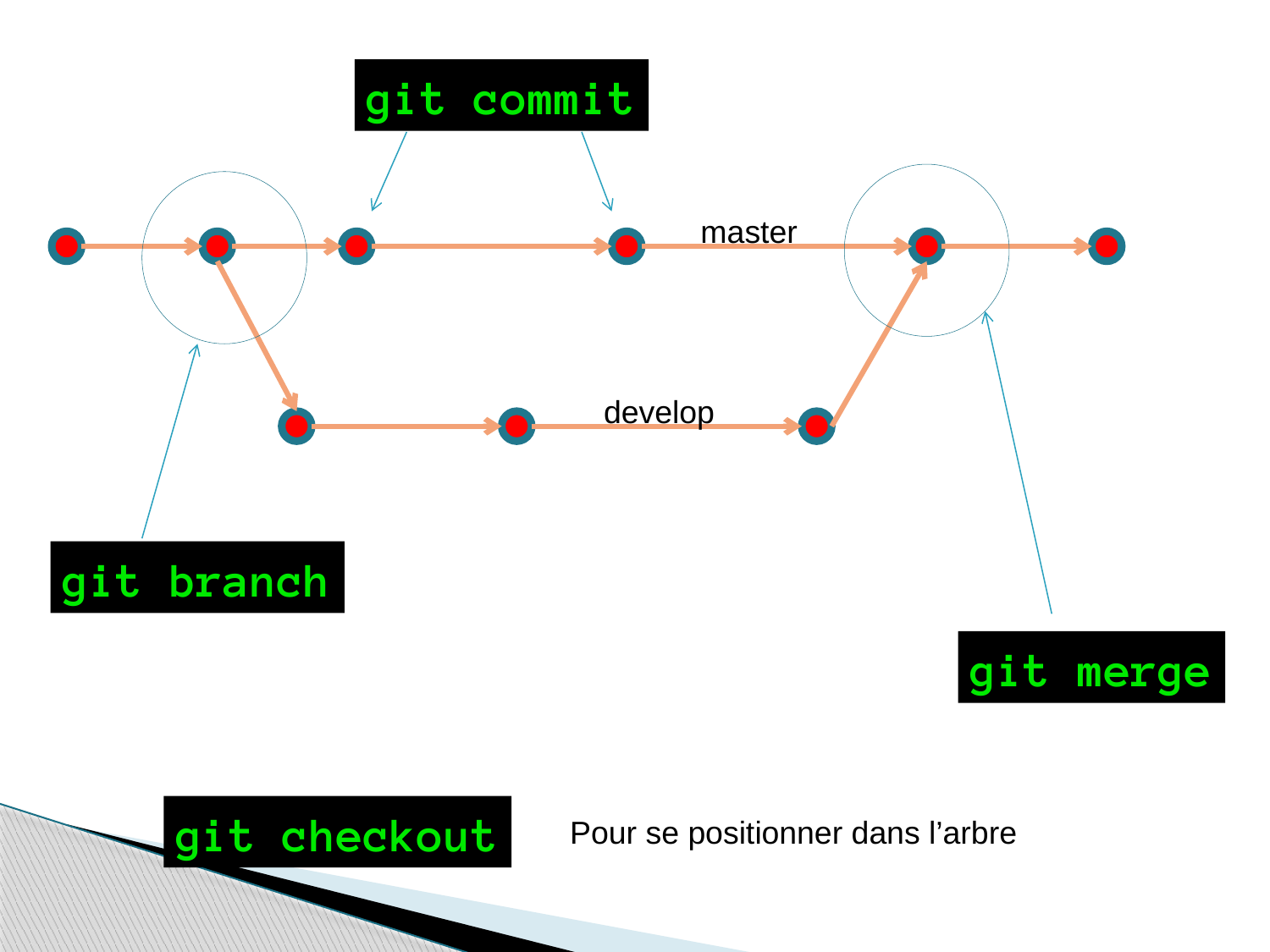

git commit

master

develop

git branch
git merge
git checkout
Pour se positionner dans l’arbre